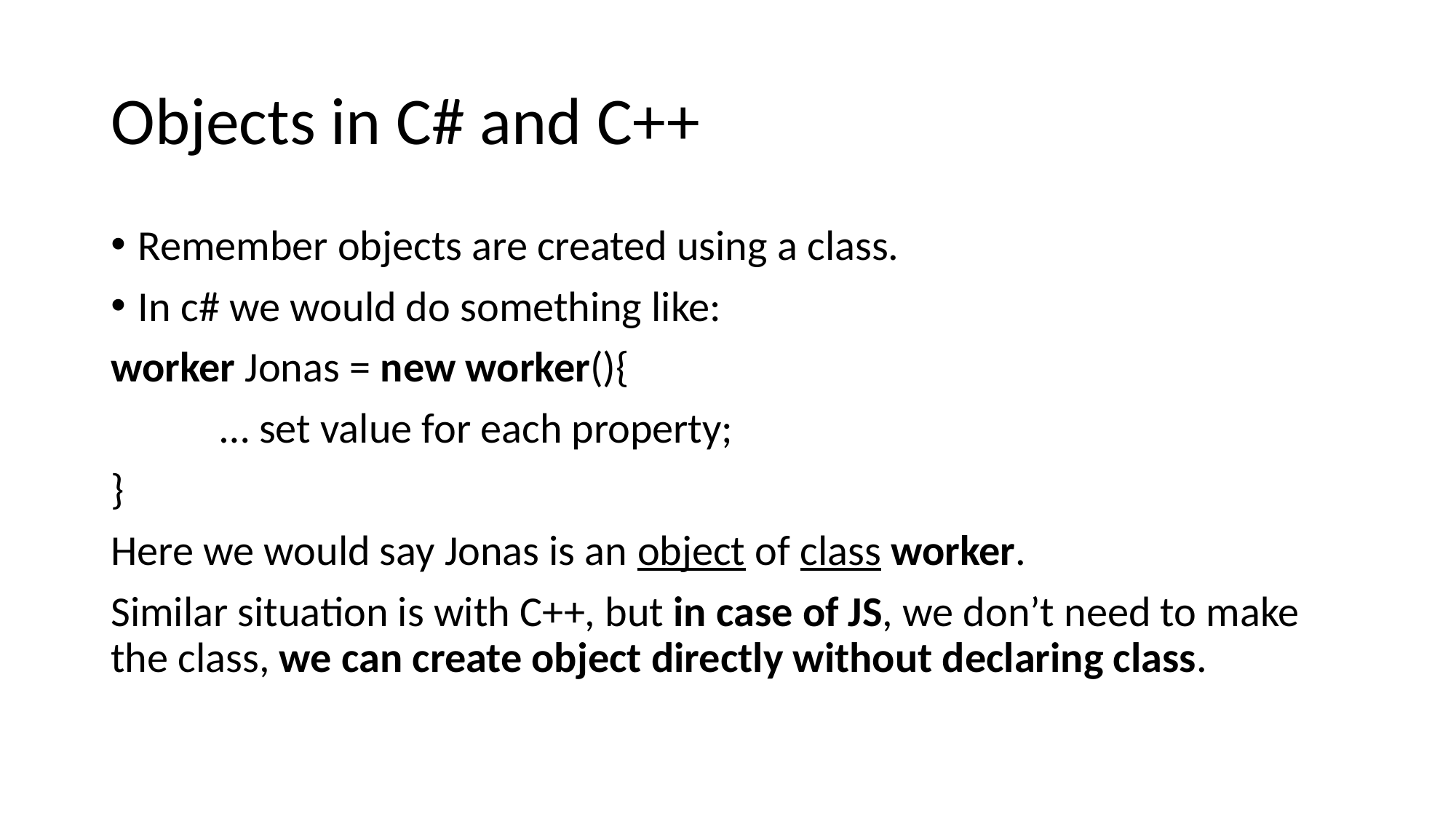

# Objects in C# and C++
Remember objects are created using a class.
In c# we would do something like:
worker Jonas = new worker(){
	… set value for each property;
}
Here we would say Jonas is an object of class worker.
Similar situation is with C++, but in case of JS, we don’t need to make the class, we can create object directly without declaring class.